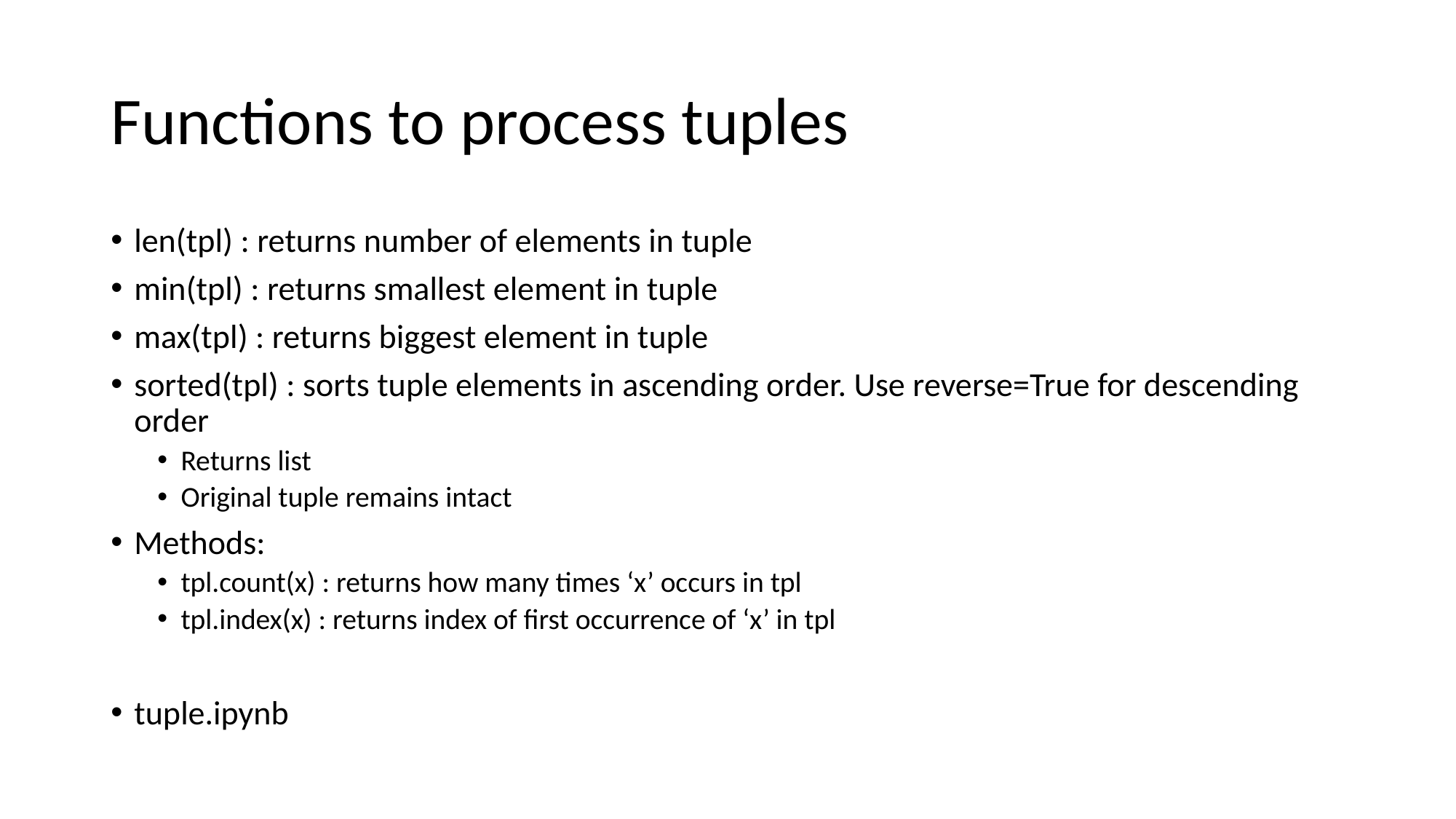

# Functions to process tuples
len(tpl) : returns number of elements in tuple
min(tpl) : returns smallest element in tuple
max(tpl) : returns biggest element in tuple
sorted(tpl) : sorts tuple elements in ascending order. Use reverse=True for descending order
Returns list
Original tuple remains intact
Methods:
tpl.count(x) : returns how many times ‘x’ occurs in tpl
tpl.index(x) : returns index of first occurrence of ‘x’ in tpl

tuple.ipynb